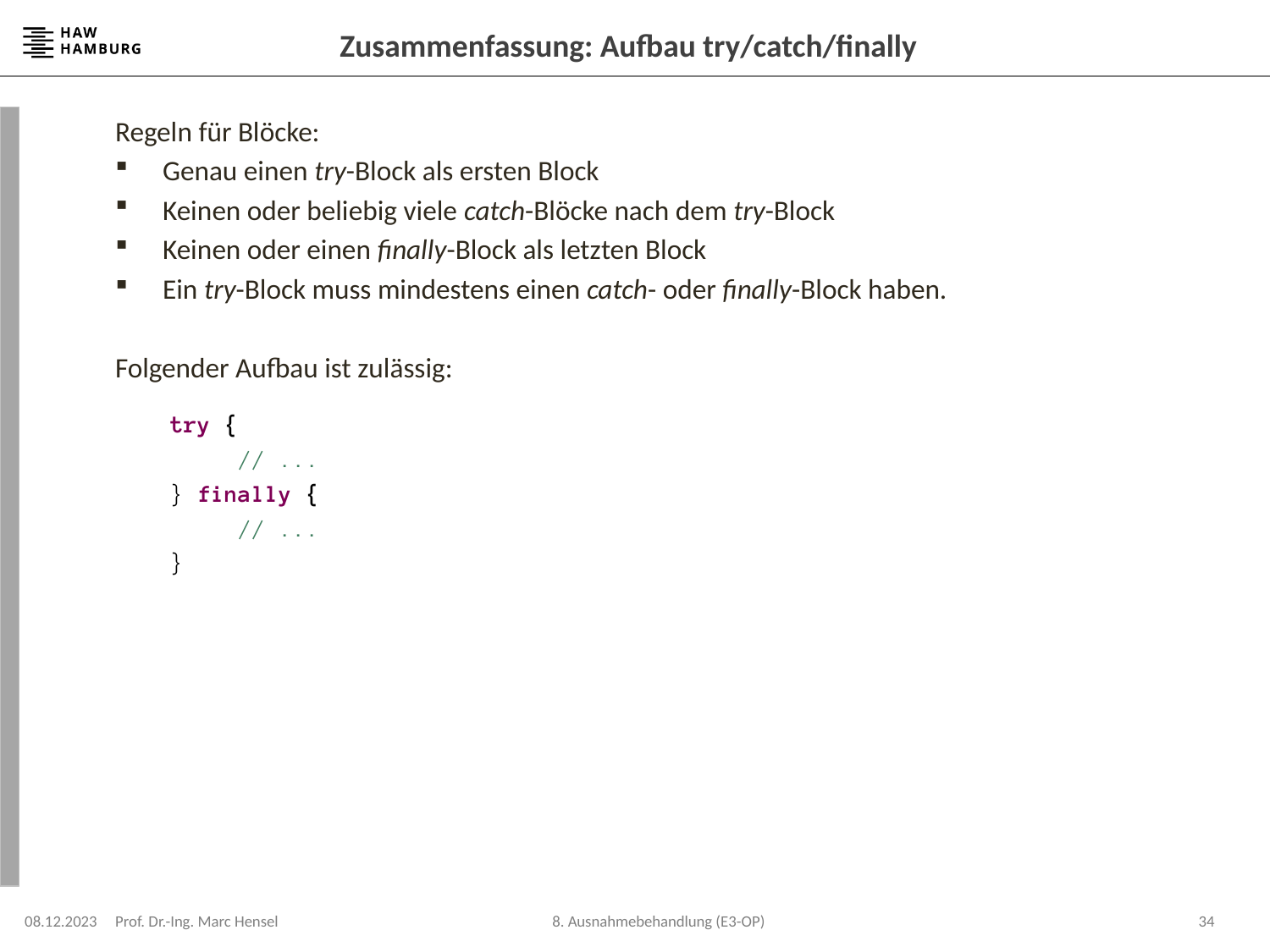

# Zusammenfassung: Aufbau try/catch/finally
Regeln für Blöcke:
Genau einen try-Block als ersten Block
Keinen oder beliebig viele catch-Blöcke nach dem try-Block
Keinen oder einen finally-Block als letzten Block
Ein try-Block muss mindestens einen catch- oder finally-Block haben.

Folgender Aufbau ist zulässig:

try {
     // ...
} finally {
     // ...
}

08.12.2023
Prof. Dr.-Ing. Marc Hensel
34